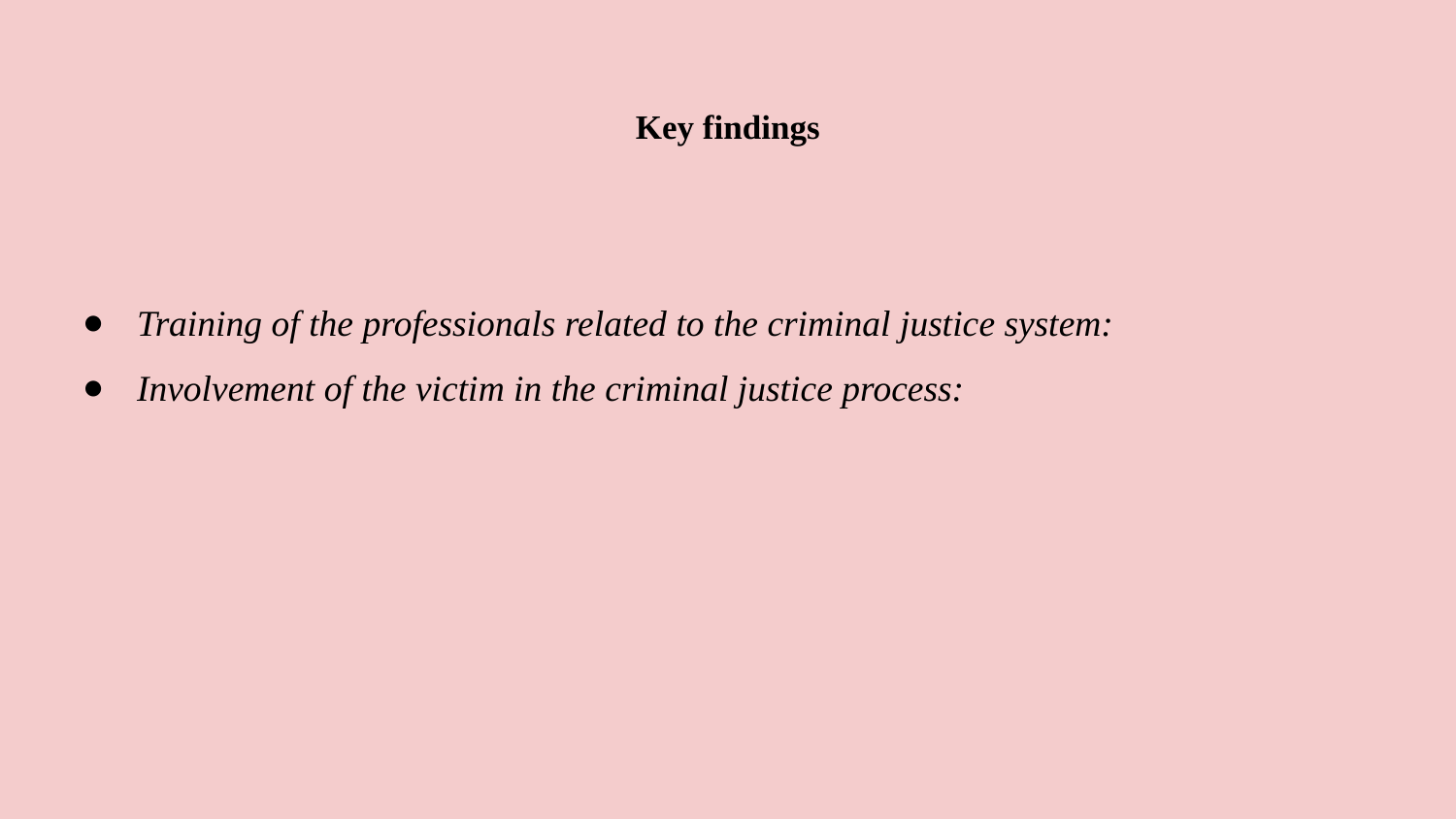

# Key findings

Training of the professionals related to the criminal justice system:
Involvement of the victim in the criminal justice process: